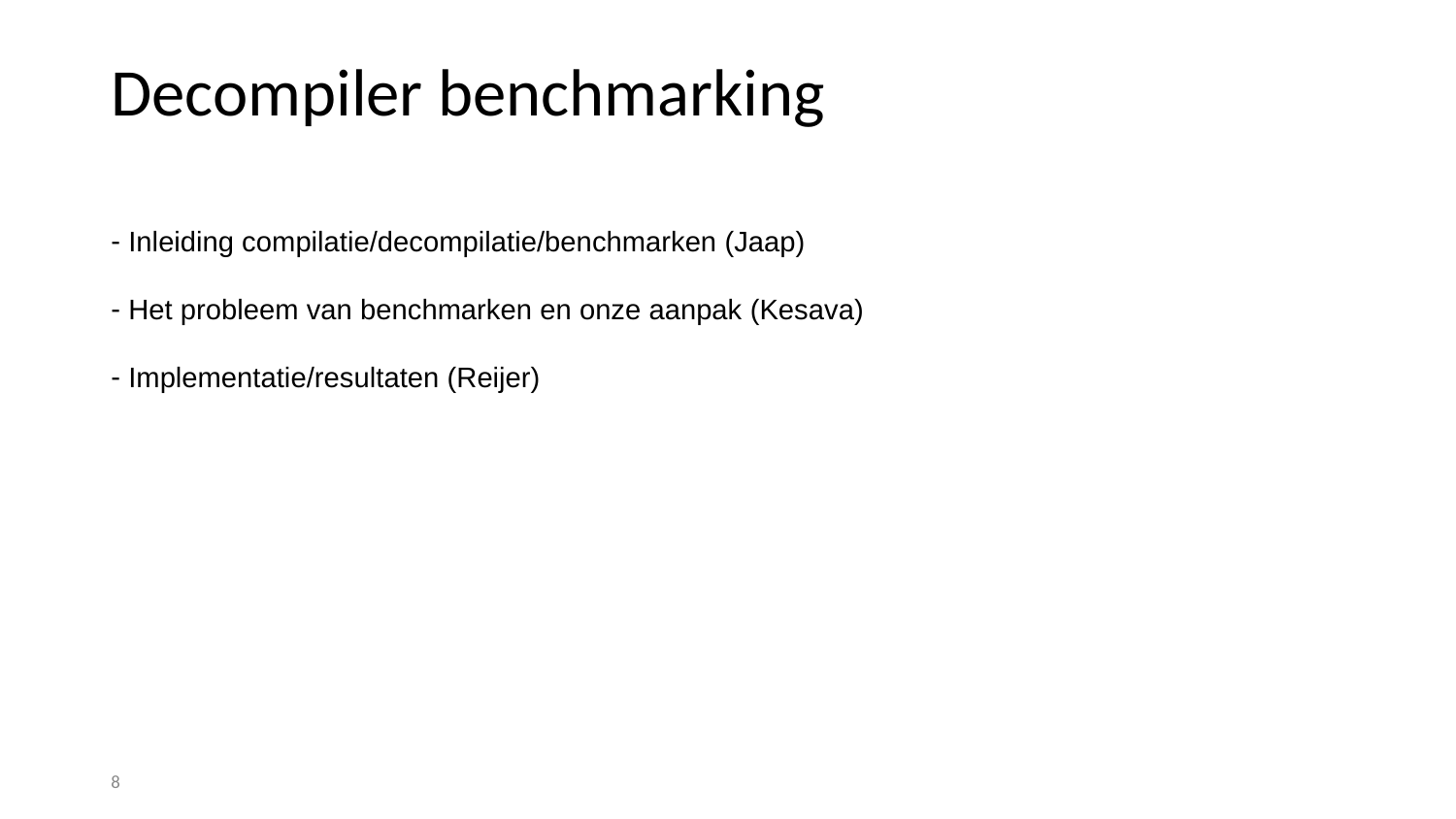

Decompiler benchmarking
 Inleiding compilatie/decompilatie/benchmarken (Jaap)

 Het probleem van benchmarken en onze aanpak (Kesava)

 Implementatie/resultaten (Reijer)